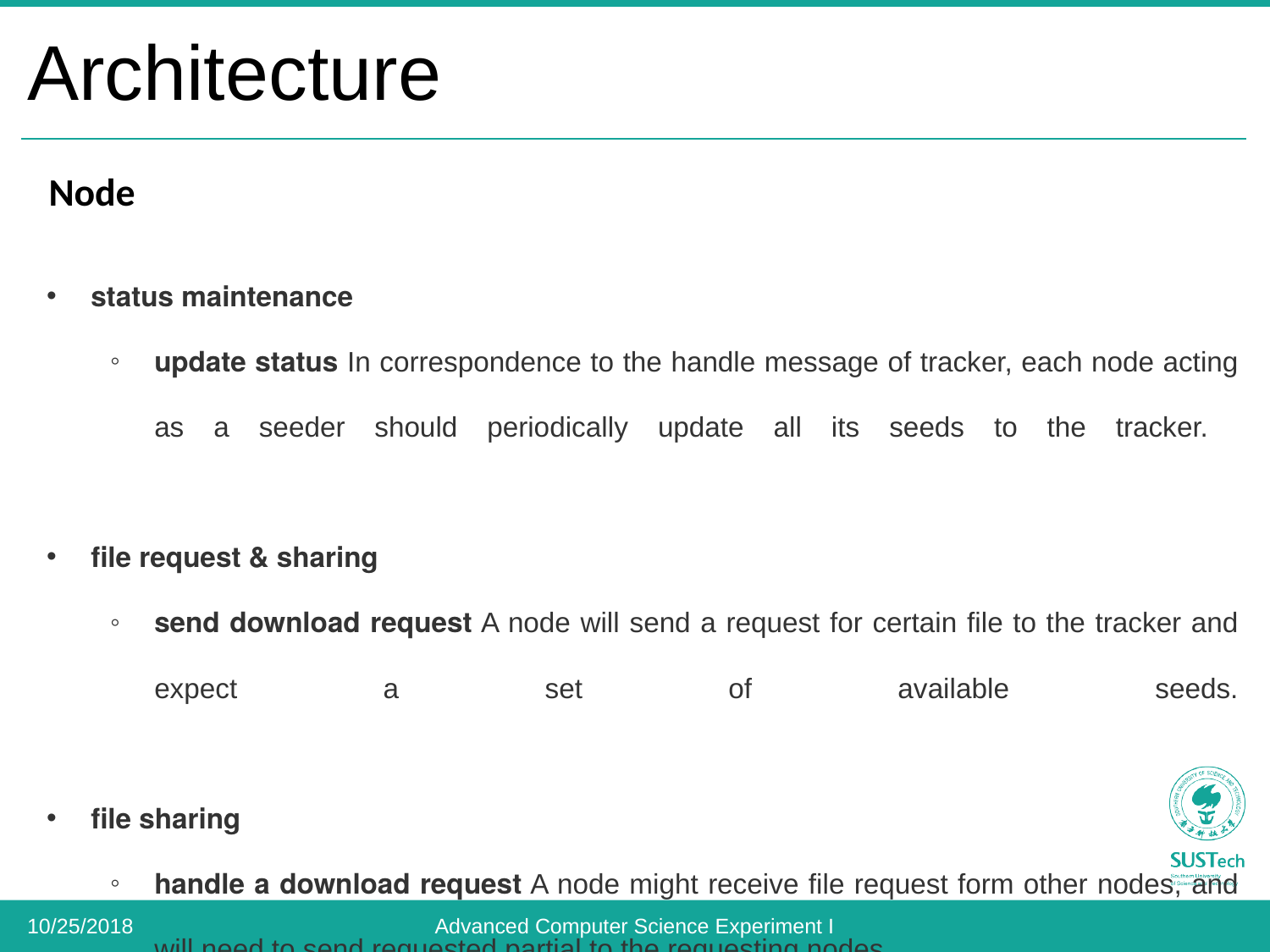

# Architecture
Node
status maintenance
update status In correspondence to the handle message of tracker, each node acting as a seeder should periodically update all its seeds to the tracker.
file request & sharing
send download request A node will send a request for certain file to the tracker and expect a set of available seeds.
file sharing
handle a download request A node might receive file request form other nodes, and will need to send requested partial to the requesting nodes.

10/25/2018
Advanced Computer Science Experiment I
5